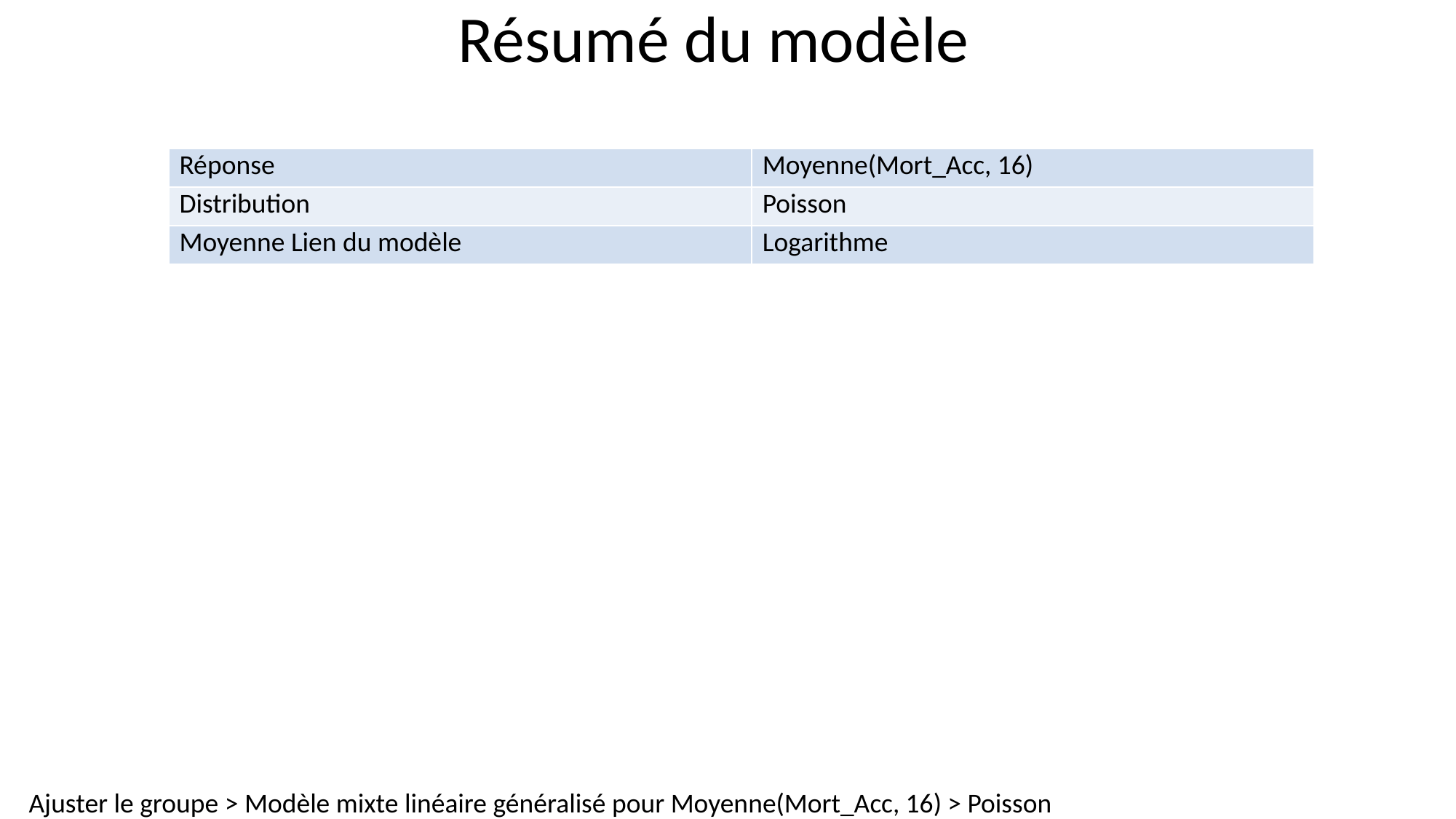

# Résumé du modèle
| Réponse | Moyenne(Mort\_Acc, 16) |
| --- | --- |
| Distribution | Poisson |
| Moyenne Lien du modèle | Logarithme |
Ajuster le groupe > Modèle mixte linéaire généralisé pour Moyenne(Mort_Acc, 16) > Poisson